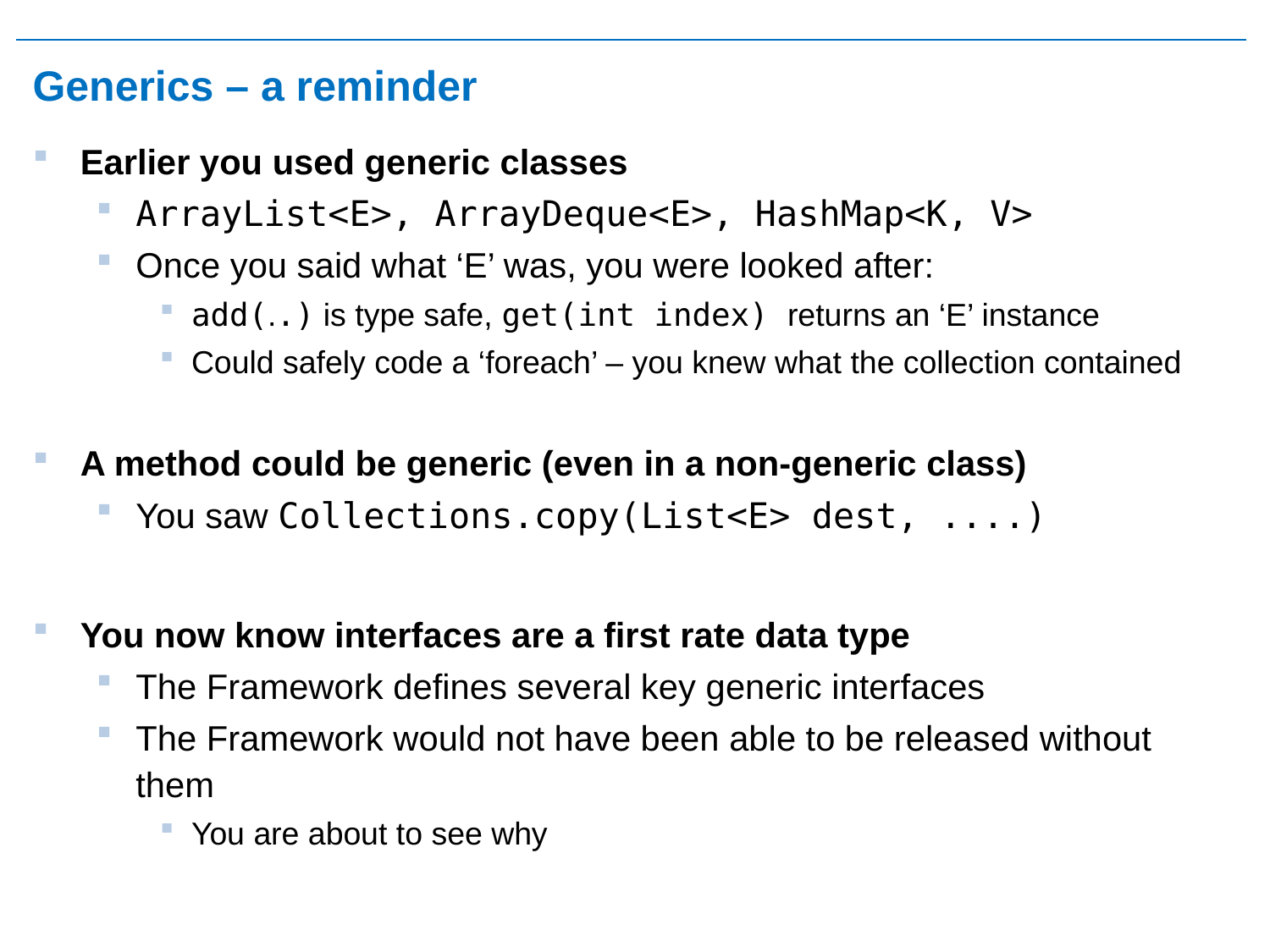

# Generics – a reminder
Earlier you used generic classes
ArrayList<E>, ArrayDeque<E>, HashMap<K, V>
Once you said what ‘E’ was, you were looked after:
add(..) is type safe, get(int index) returns an ‘E’ instance
Could safely code a ‘foreach’ – you knew what the collection contained

A method could be generic (even in a non-generic class)
You saw Collections.copy(List<E> dest, ....)

You now know interfaces are a first rate data type
The Framework defines several key generic interfaces
The Framework would not have been able to be released without them
You are about to see why